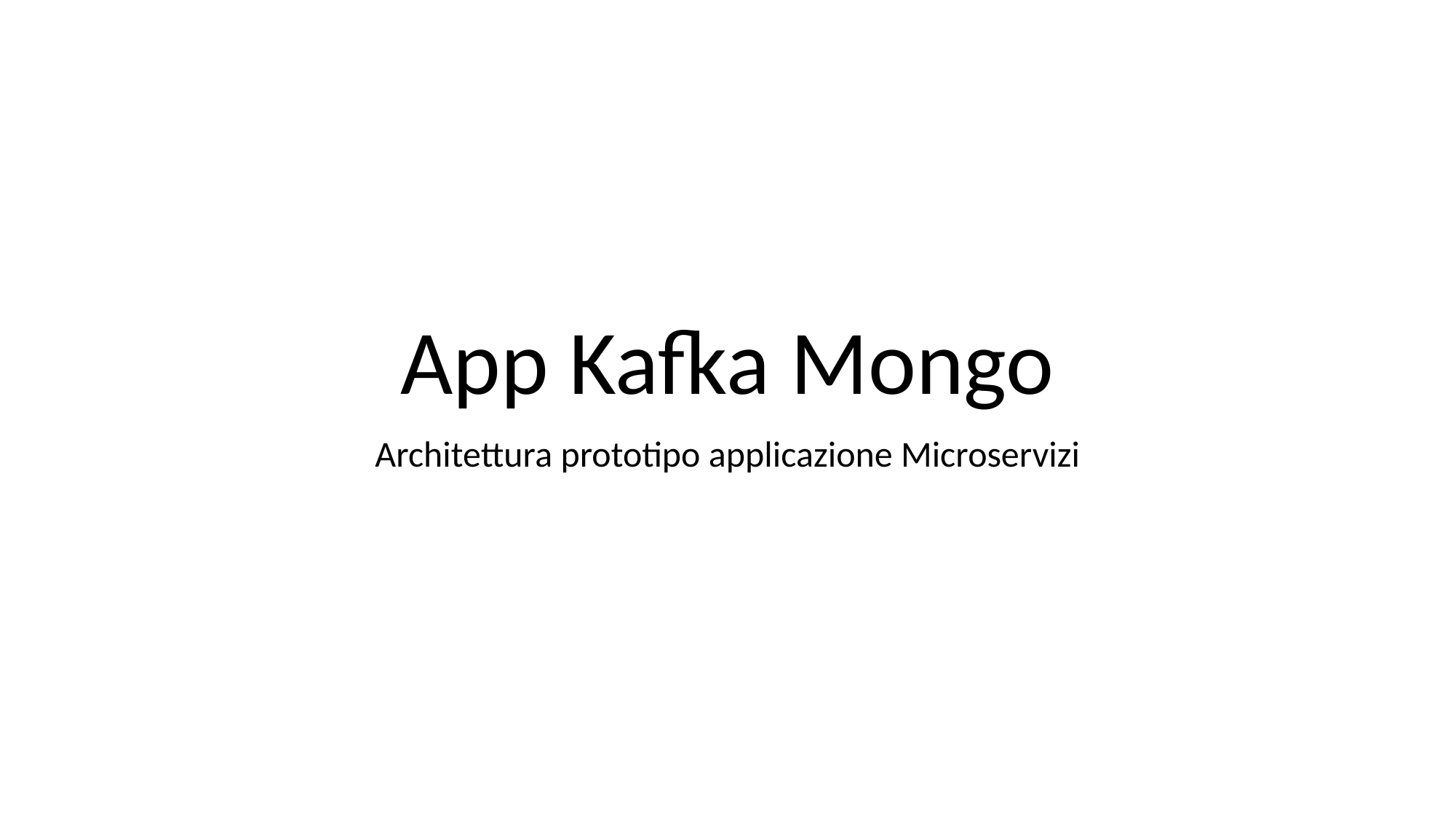

# App Kafka Mongo
Architettura prototipo applicazione Microservizi